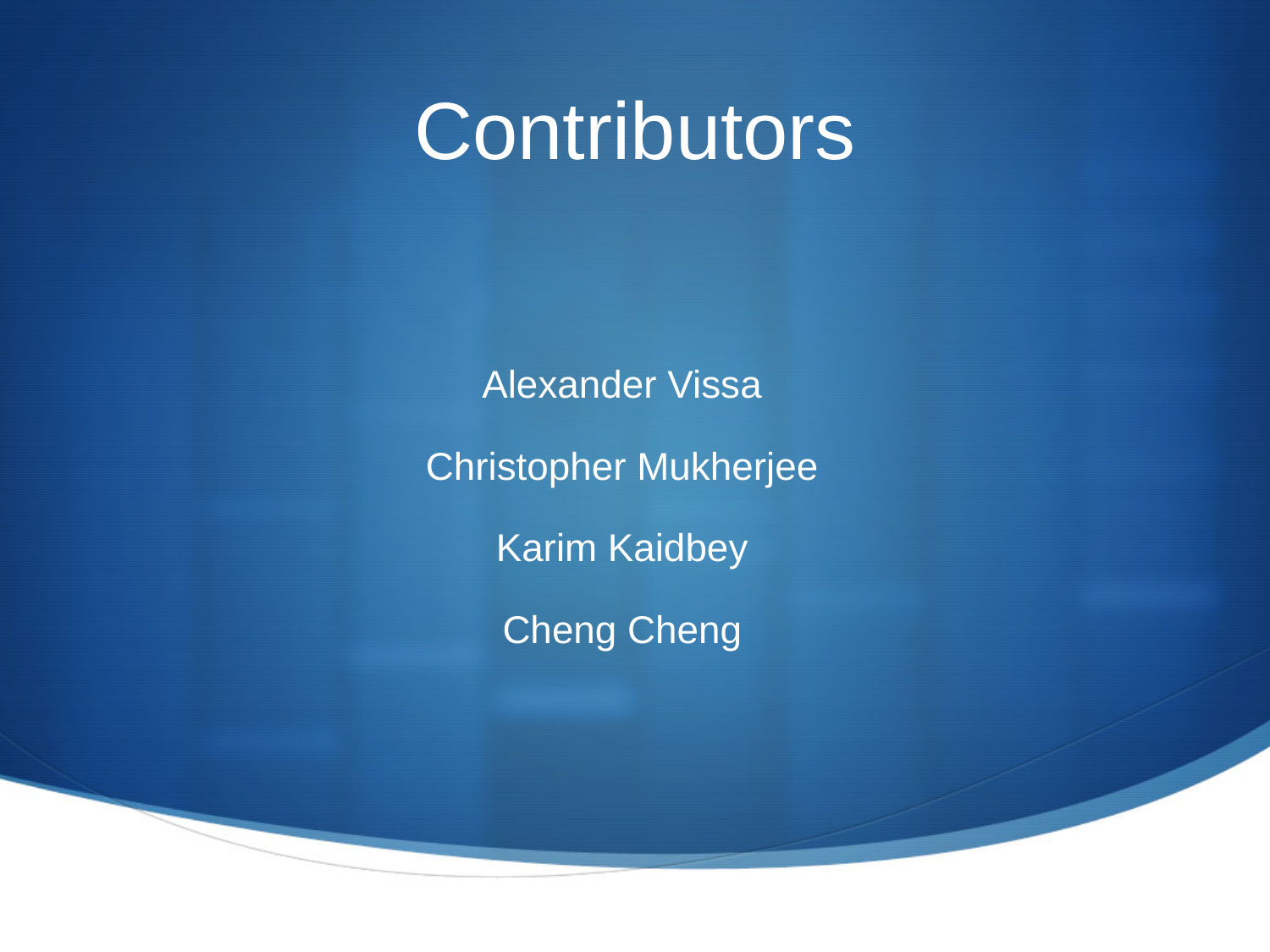

Contributors
Alexander Vissa
Christopher Mukherjee
Karim Kaidbey
Cheng Cheng